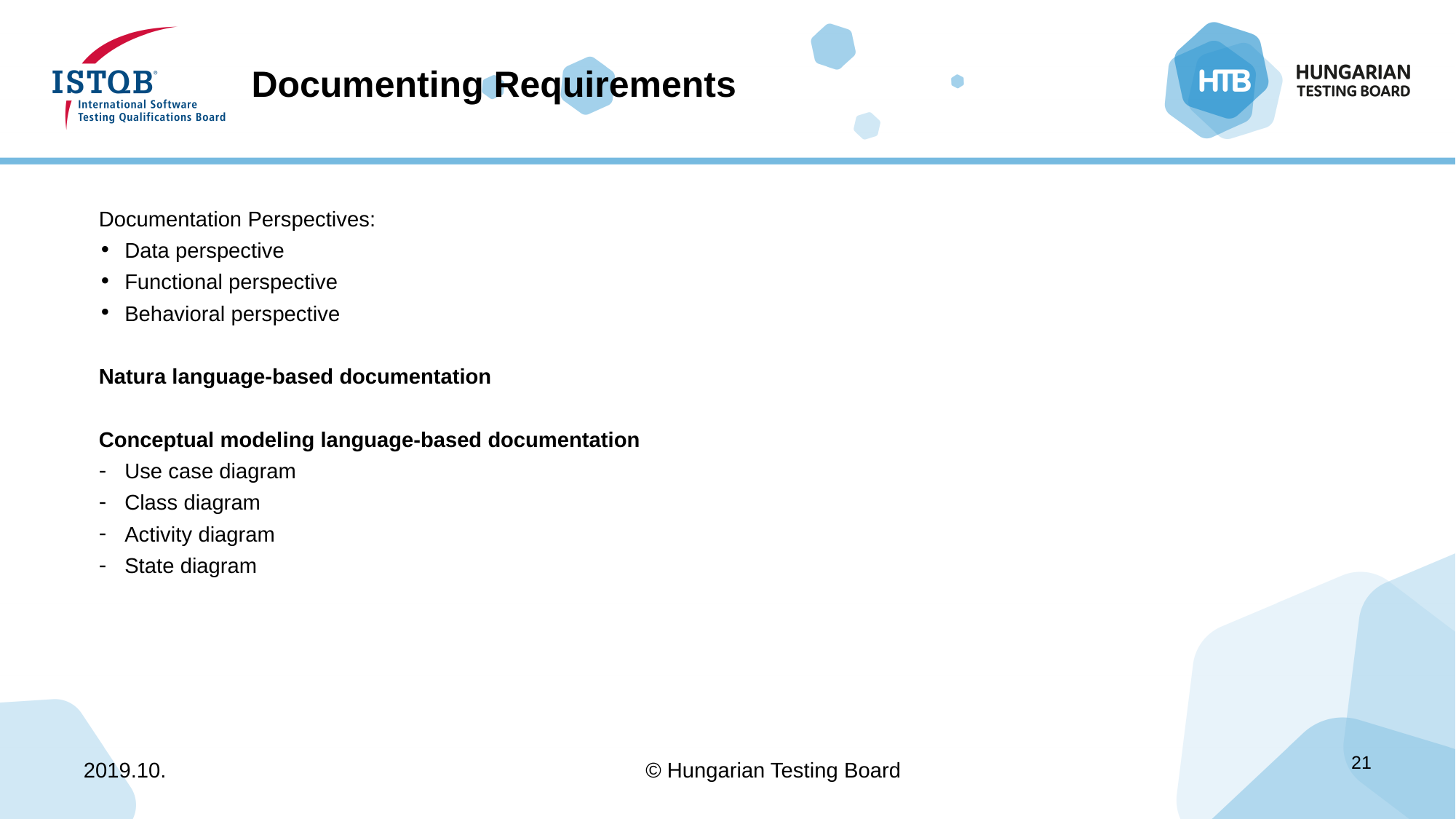

# Documenting Requirements
Documentation Perspectives:
Data perspective
Functional perspective
Behavioral perspective

Natura language-based documentation

Conceptual modeling language-based documentation
Use case diagram
Class diagram
Activity diagram
State diagram
2019.10.
© Hungarian Testing Board
21